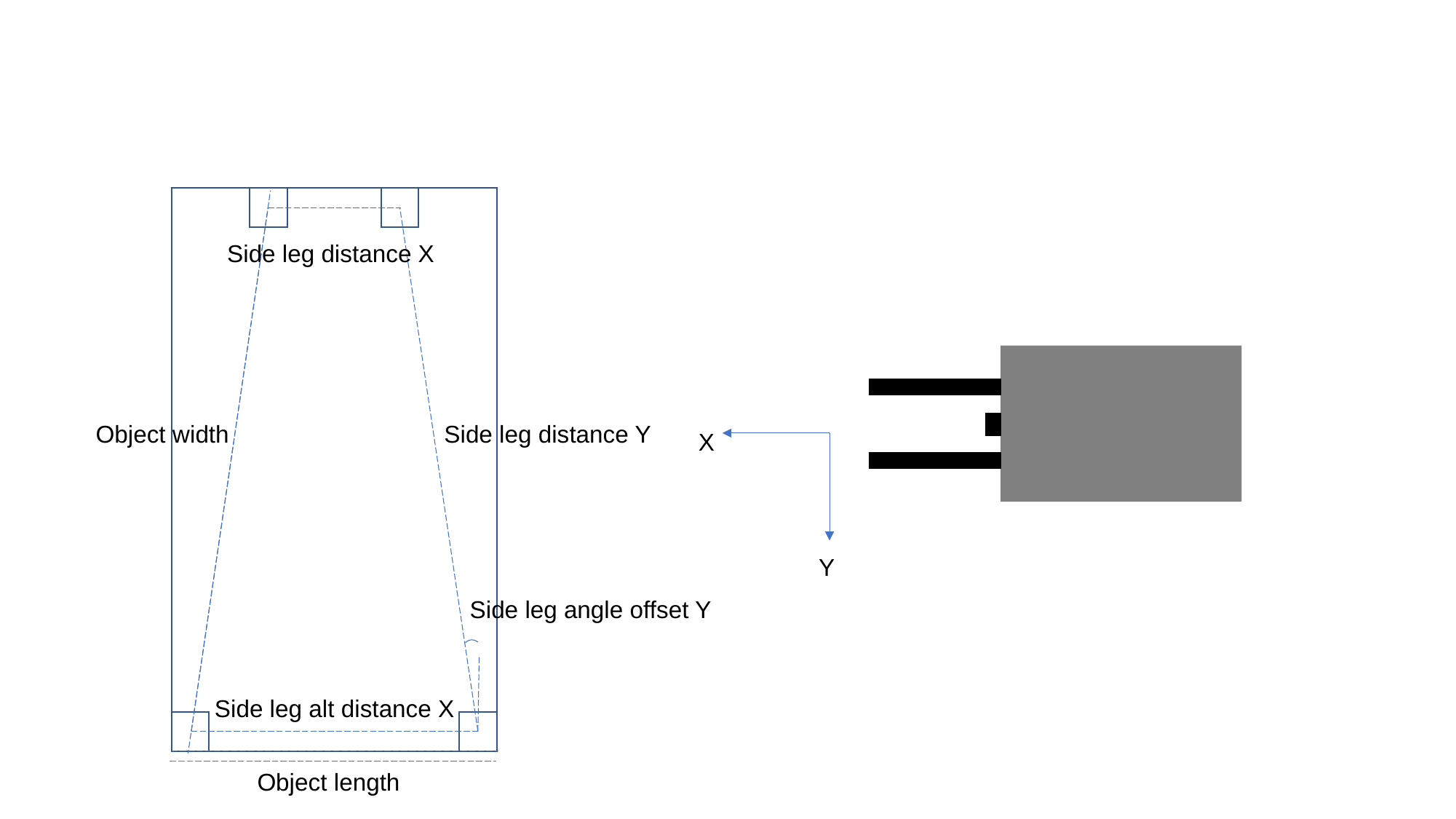

Object width

Side leg alt distance X
Object length
Side leg distance X

Side leg distance Y

X

Y
Side leg angle offset Y